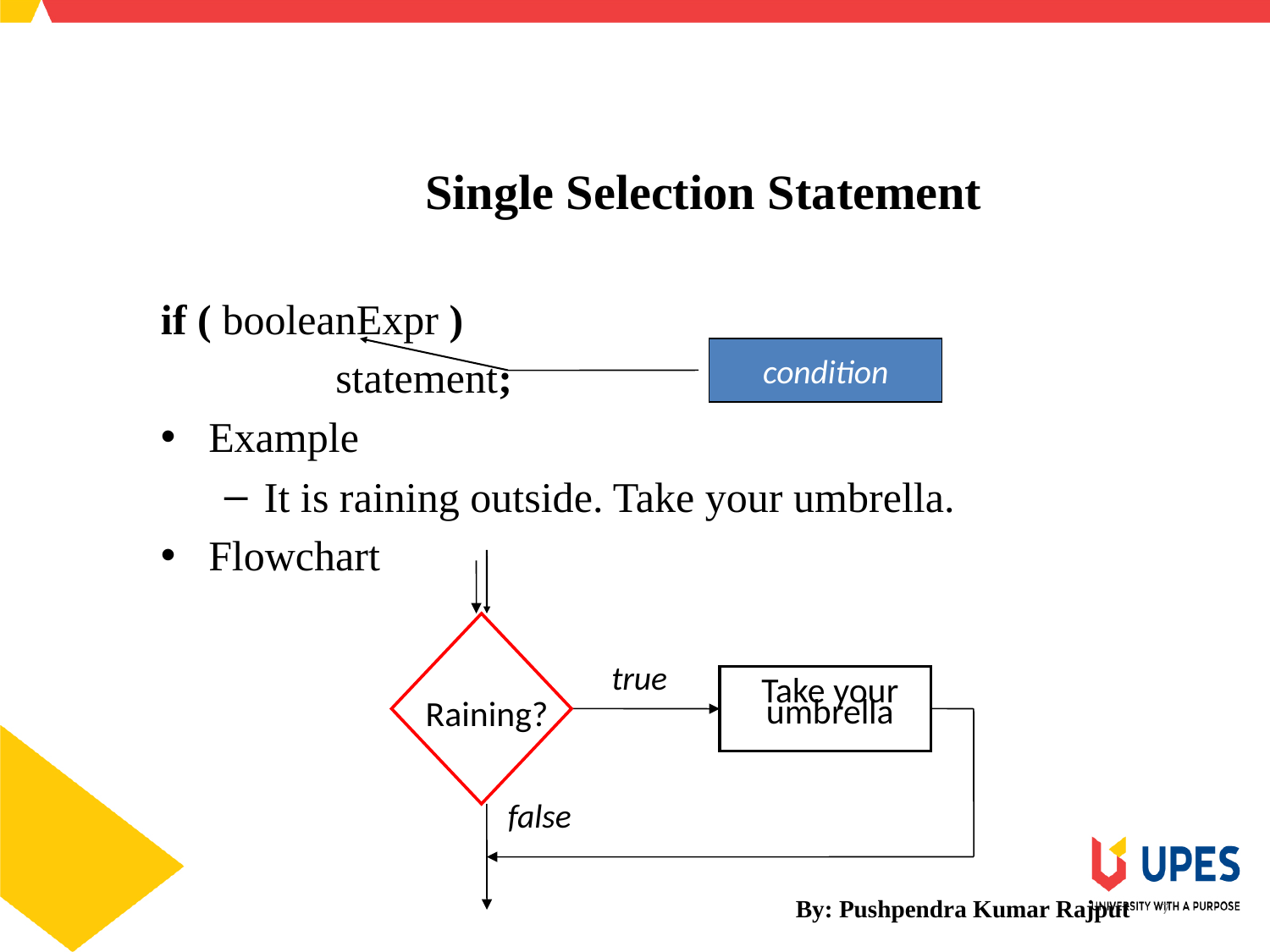

SCHOOL OF ENGINEERING & TECHNOLOGY
DEPARTMENT OF COMPUTER SCIENCE AND ENGINEERING
Single Selection Statement
if ( booleanExpr )
		statement;
Example
It is raining outside. Take your umbrella.
Flowchart

condition

Raining?
true
Take your umbrella

false

By: Pushpendra Kumar Rajput
7